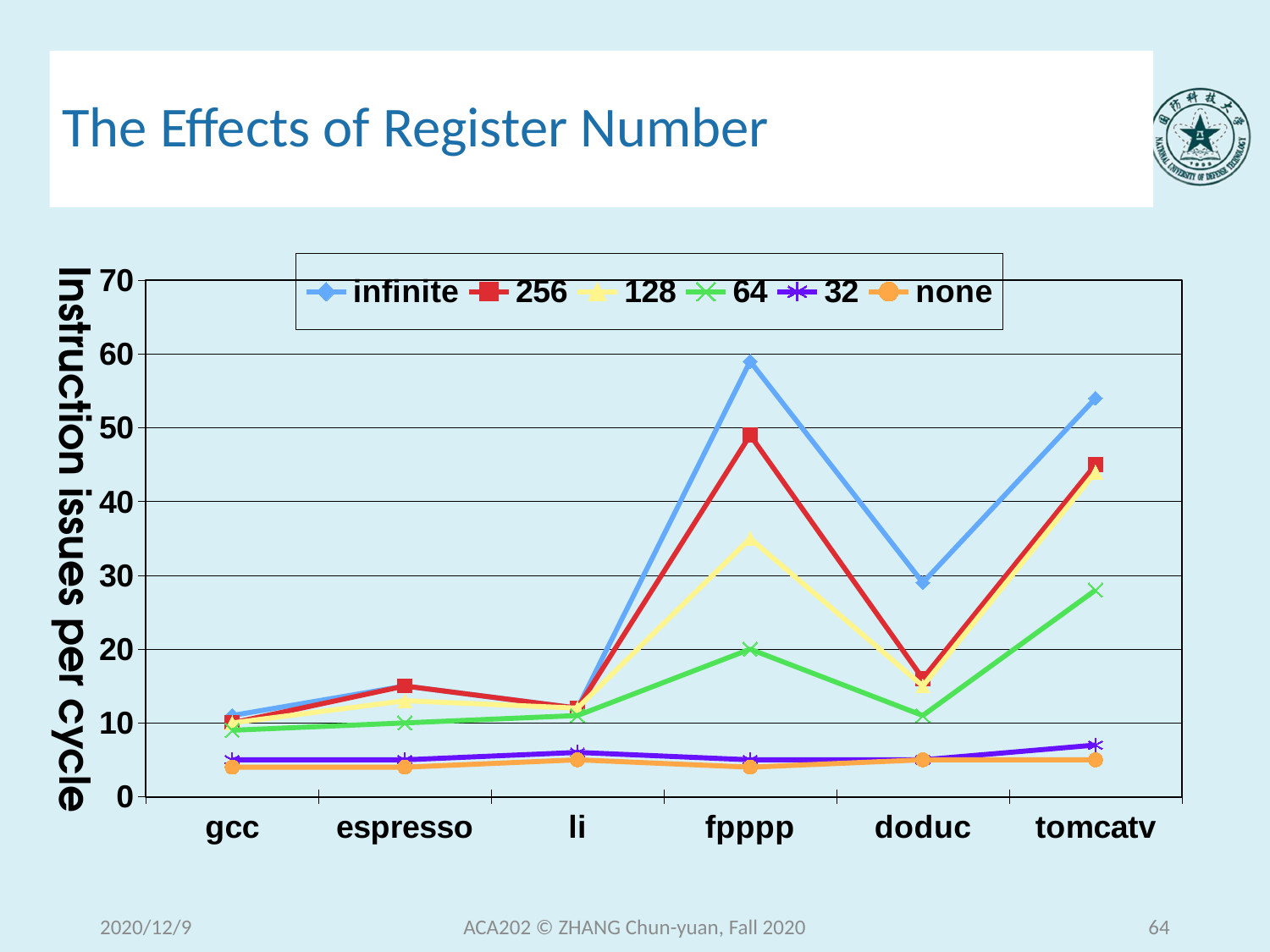

# The Effects of Register Number
Instruction issues per cycle

### Chart

| Category | infinite | 256 | 128 | 64 | 32 | none |
|---|---|---|---|---|---|---|
| gcc | 11.0 | 10.0 | 10.0 | 9.0 | 5.0 | 4.0 |
| espresso | 15.0 | 15.0 | 13.0 | 10.0 | 5.0 | 4.0 |
| li | 12.0 | 12.0 | 12.0 | 11.0 | 6.0 | 5.0 |
| fpppp | 59.0 | 49.0 | 35.0 | 20.0 | 5.0 | 4.0 |
| doduc | 29.0 | 16.0 | 15.0 | 11.0 | 5.0 | 5.0 |
| tomcatv | 54.0 | 45.0 | 44.0 | 28.0 | 7.0 | 5.0 |
2020/12/9
ACA202 © ZHANG Chun-yuan, Fall 2020
64